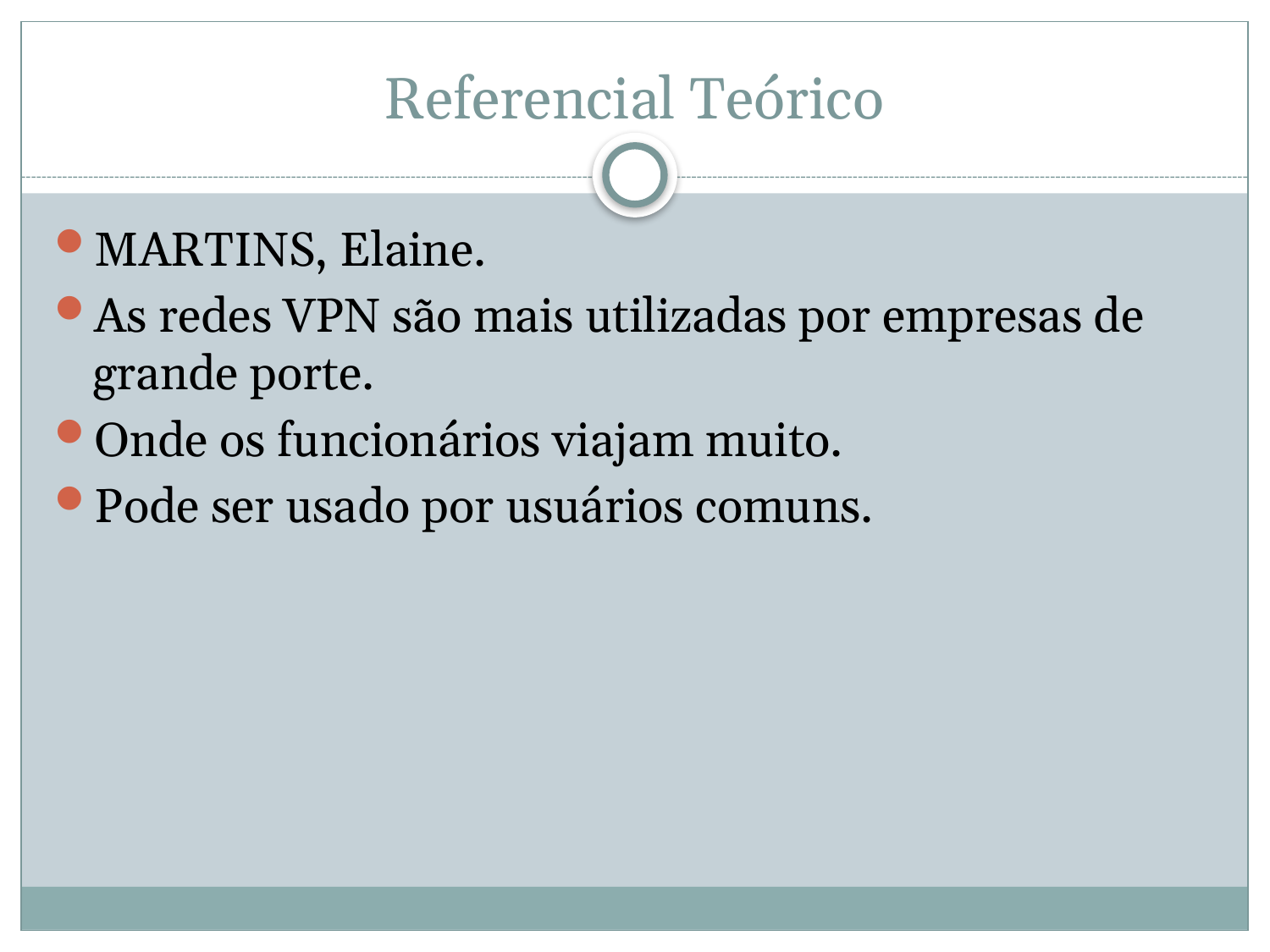

# Referencial Teórico
MARTINS, Elaine.
As redes VPN são mais utilizadas por empresas de grande porte.
Onde os funcionários viajam muito.
Pode ser usado por usuários comuns.